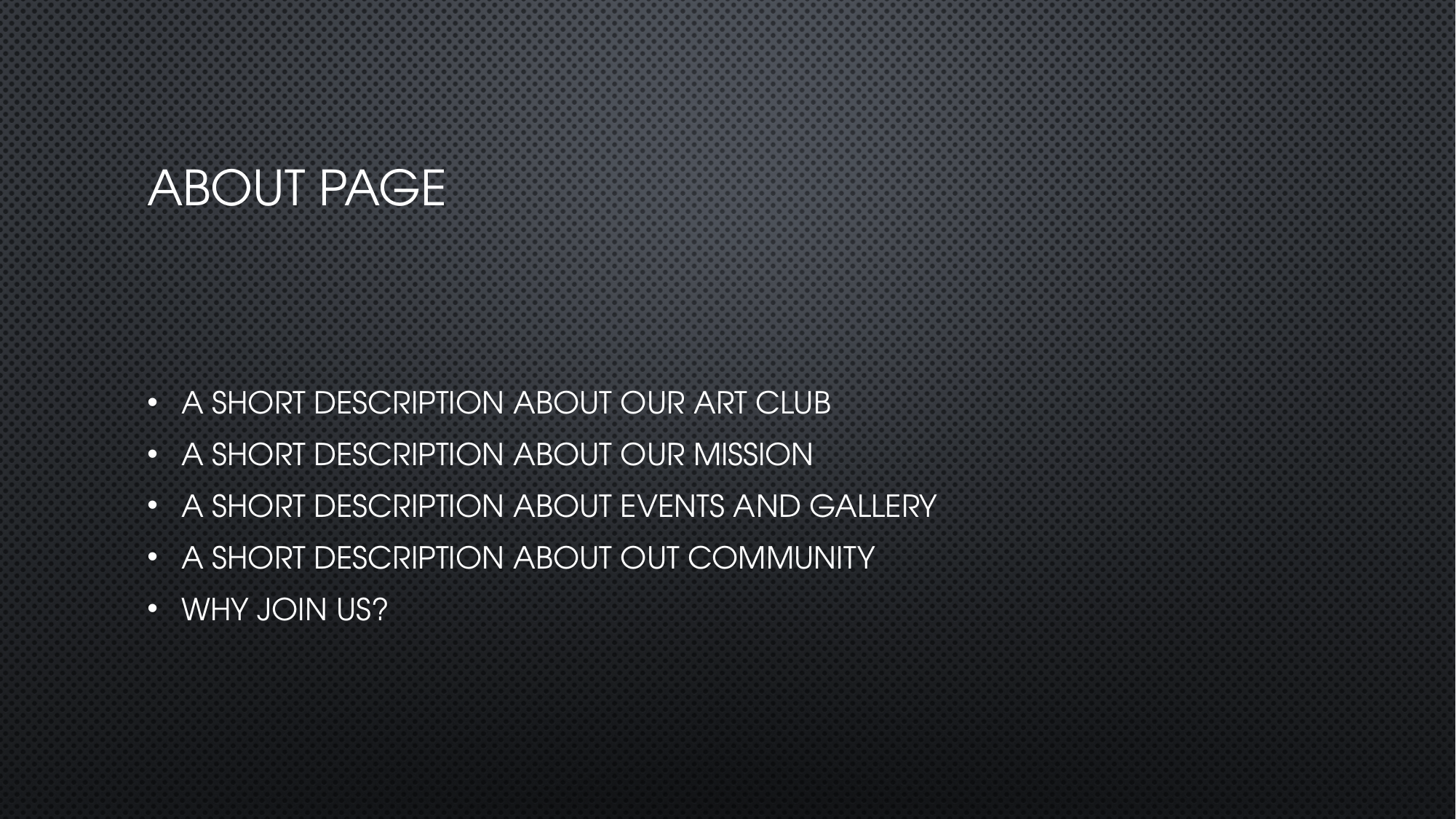

# About Page
A short description about our Art Club
A short description about our mission
A short description about events and gallery
A short description about out community
Why join us?